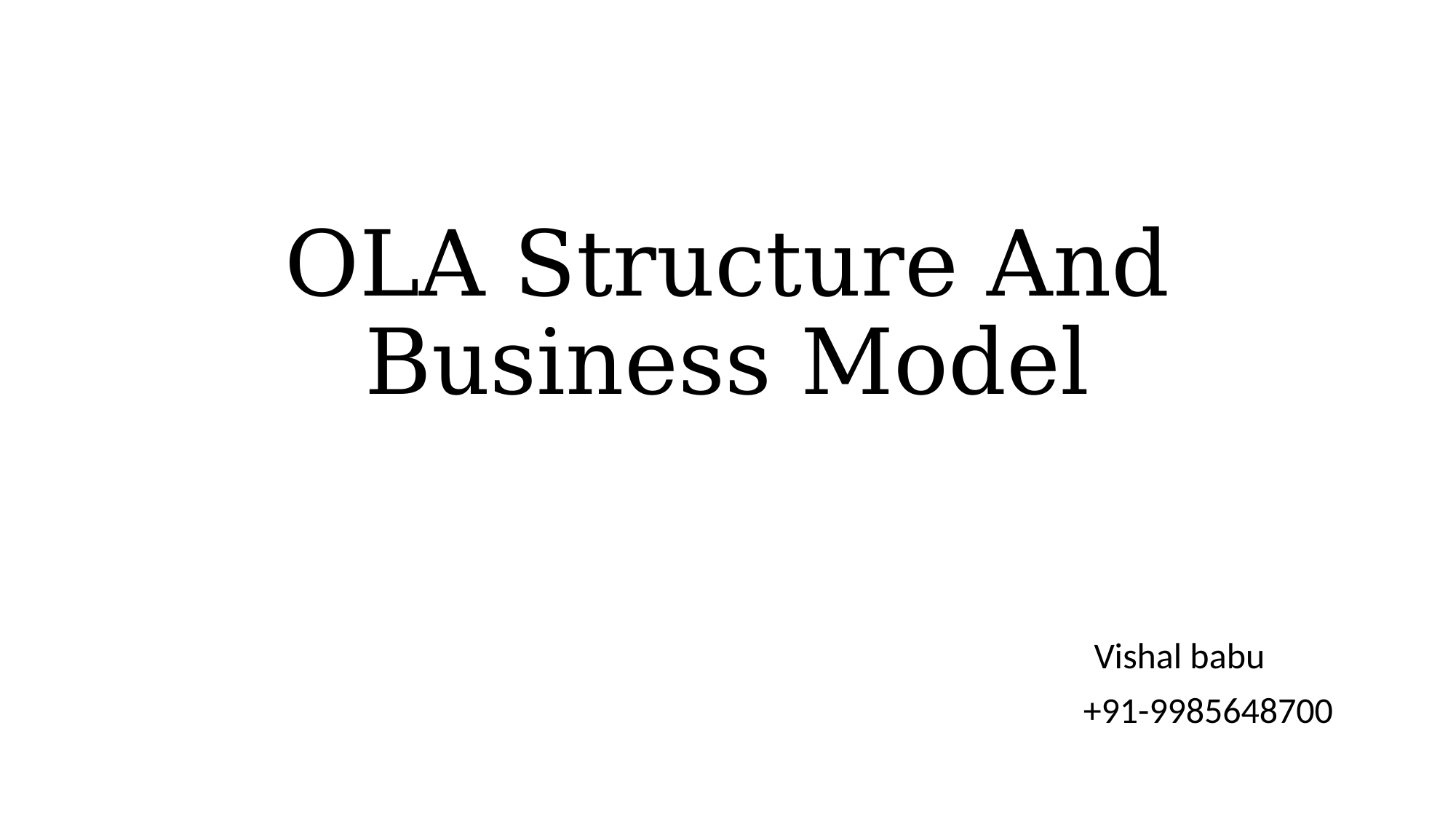

# OLA Structure And Business Model
                                                                                           																		         Vishal babu
                                                                                                +91-9985648700